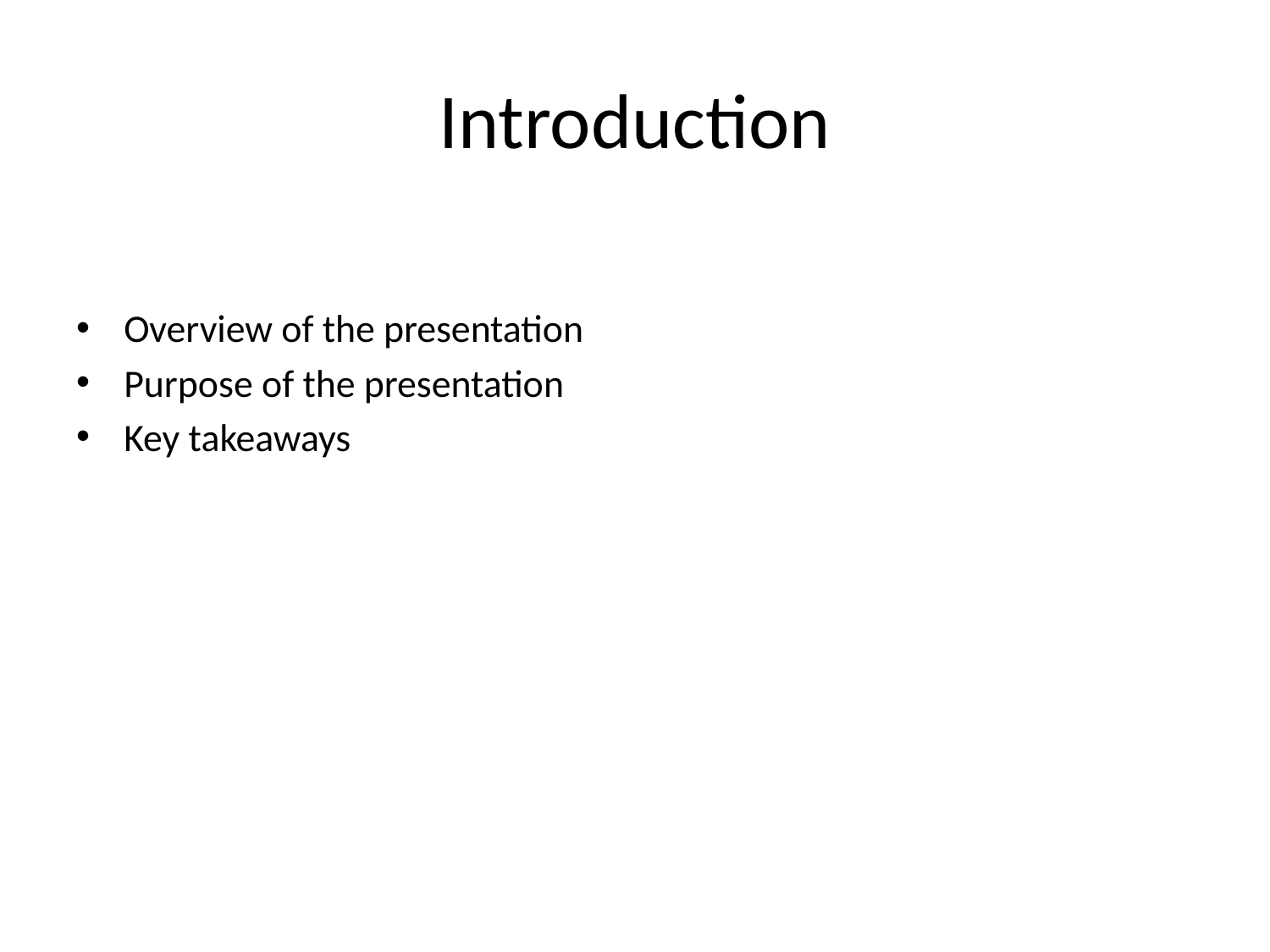

# Introduction

Overview of the presentation
Purpose of the presentation
Key takeaways